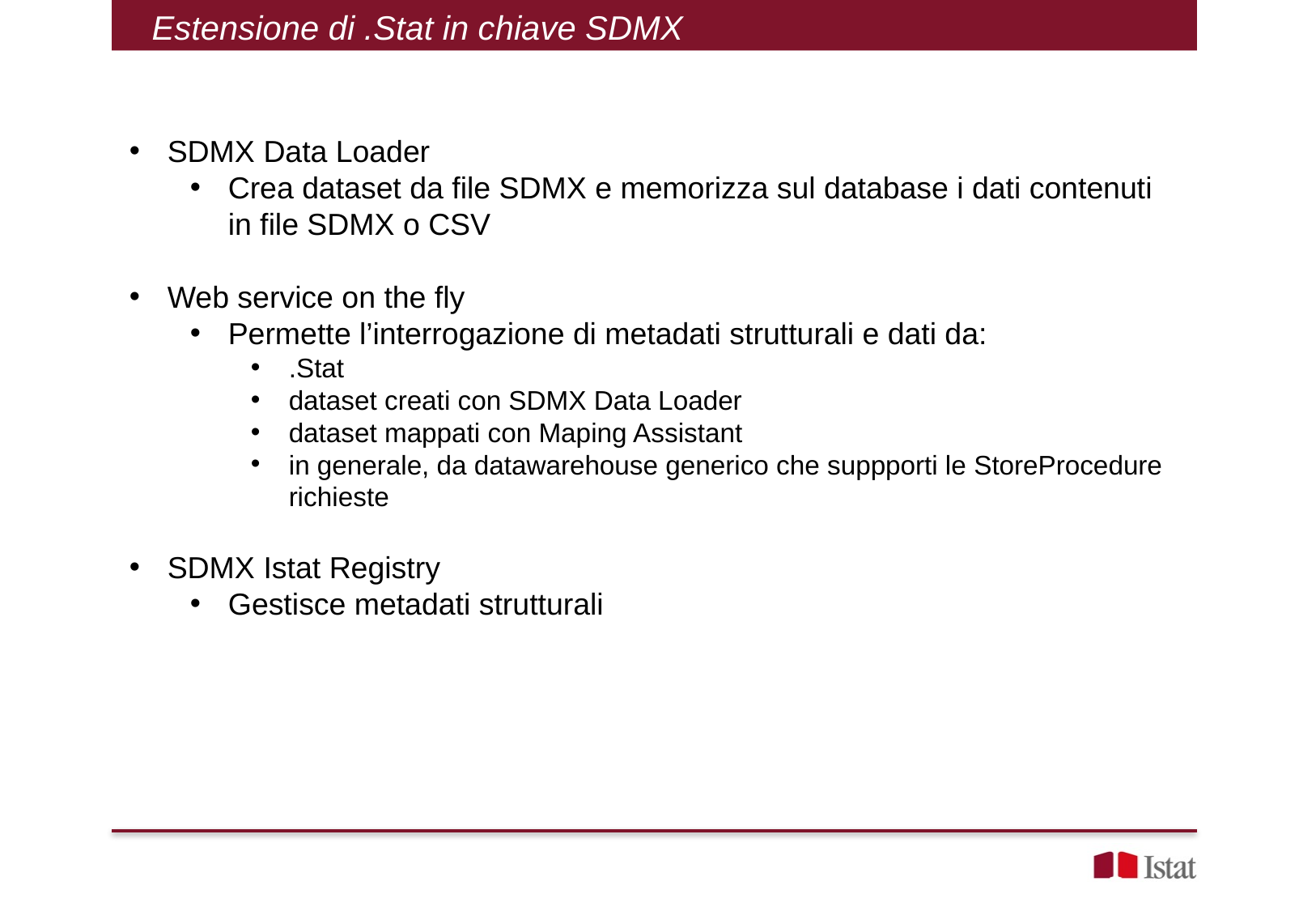

Estensione di .Stat in chiave SDMX

SDMX Data Loader
Crea dataset da file SDMX e memorizza sul database i dati contenuti in file SDMX o CSV

Web service on the fly
Permette l’interrogazione di metadati strutturali e dati da:
.Stat
dataset creati con SDMX Data Loader
dataset mappati con Maping Assistant
in generale, da datawarehouse generico che suppporti le StoreProcedure richieste

SDMX Istat Registry
Gestisce metadati strutturali